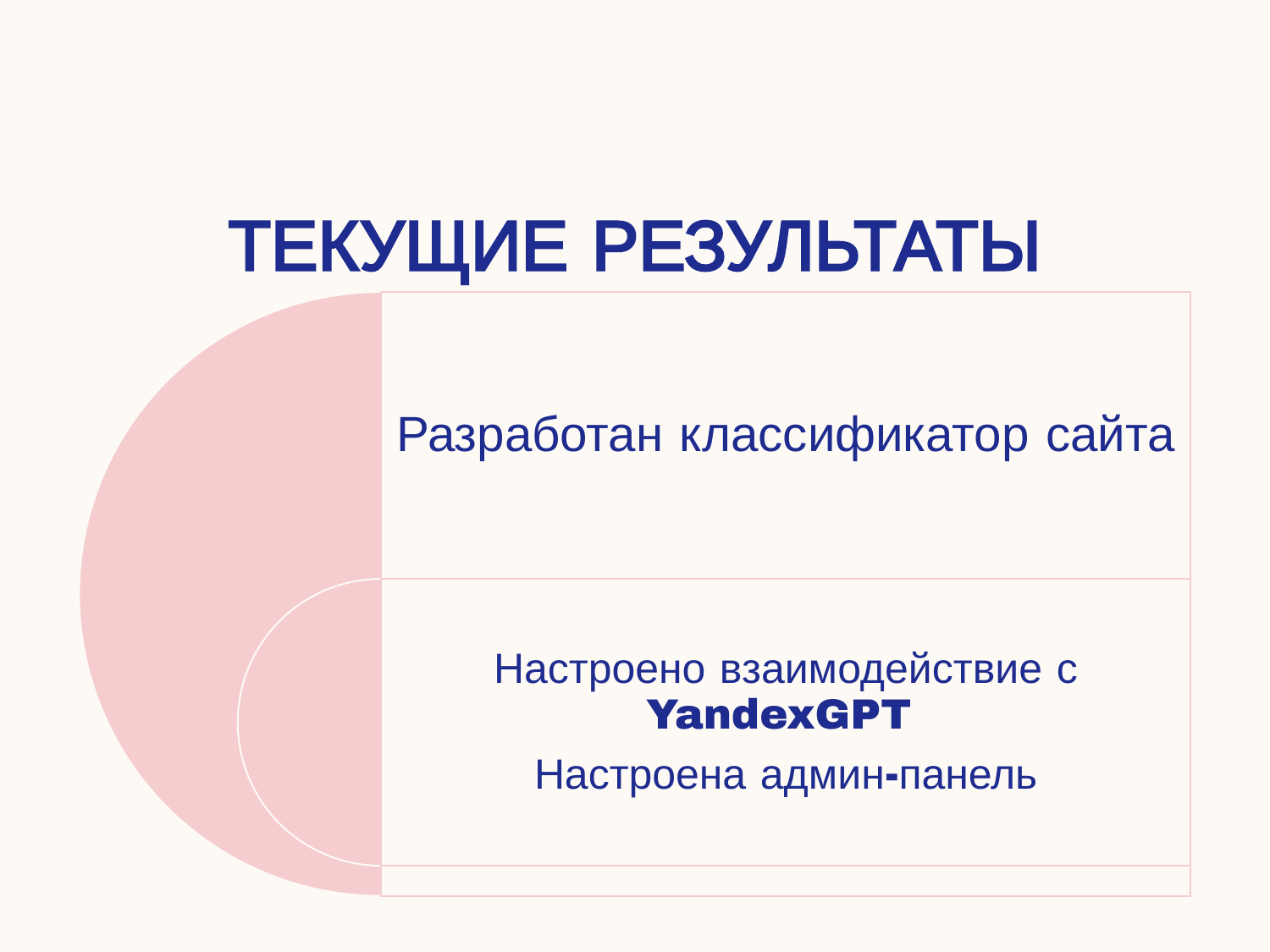

# Текущие результаты
Разработан классификатор сайта
Настроено взаимодействие с YandexGPT
Настроена админ-панель